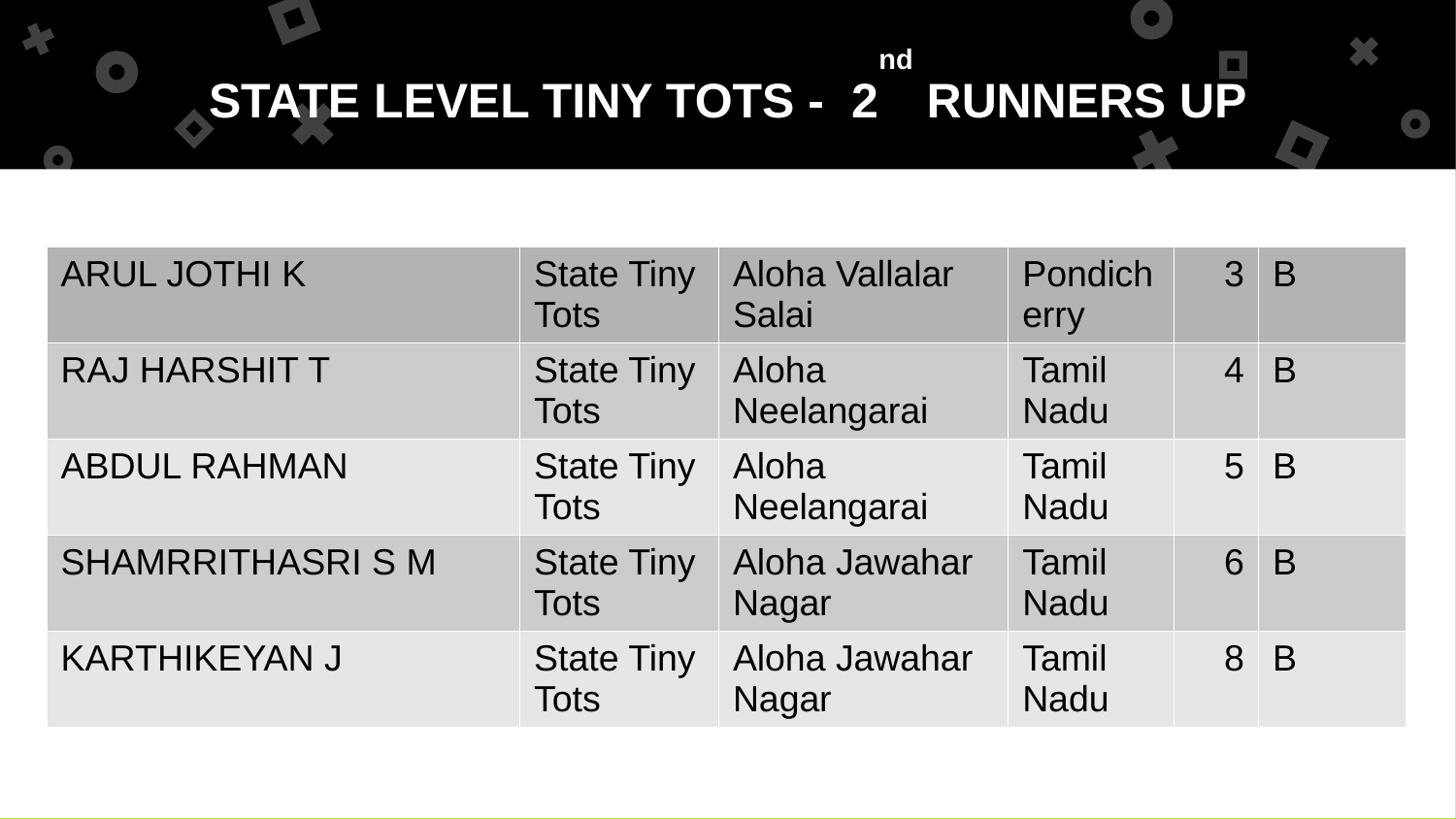

STATE LEVEL TINY TOTS -  2nd RUNNERS UP
| ARUL JOTHI K | State Tiny Tots | Aloha Vallalar Salai | Pondicherry | 3 | B |
| --- | --- | --- | --- | --- | --- |
| RAJ HARSHIT T | State Tiny Tots | Aloha Neelangarai | Tamil Nadu | 4 | B |
| ABDUL RAHMAN | State Tiny Tots | Aloha Neelangarai | Tamil Nadu | 5 | B |
| SHAMRRITHASRI S M | State Tiny Tots | Aloha Jawahar Nagar | Tamil Nadu | 6 | B |
| KARTHIKEYAN J | State Tiny Tots | Aloha Jawahar Nagar | Tamil Nadu | 8 | B |